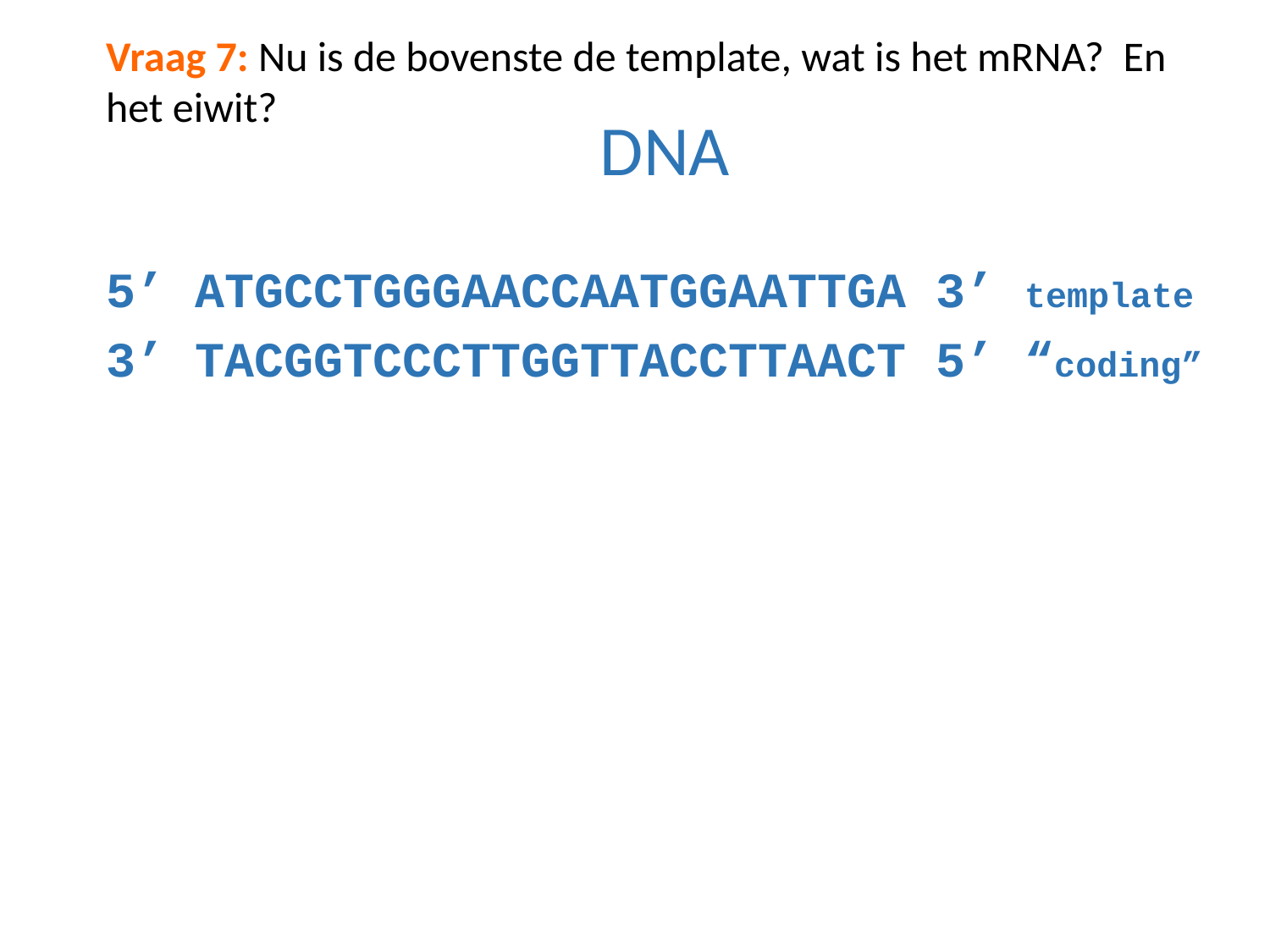

Vraag 7: Nu is de bovenste de template, wat is het mRNA?  En het eiwit?
DNA
5’ ATGCCTGGGAACCAATGGAATTGA 3’ template
3’ TACGGTCCCTTGGTTACCTTAACT 5’ “coding”